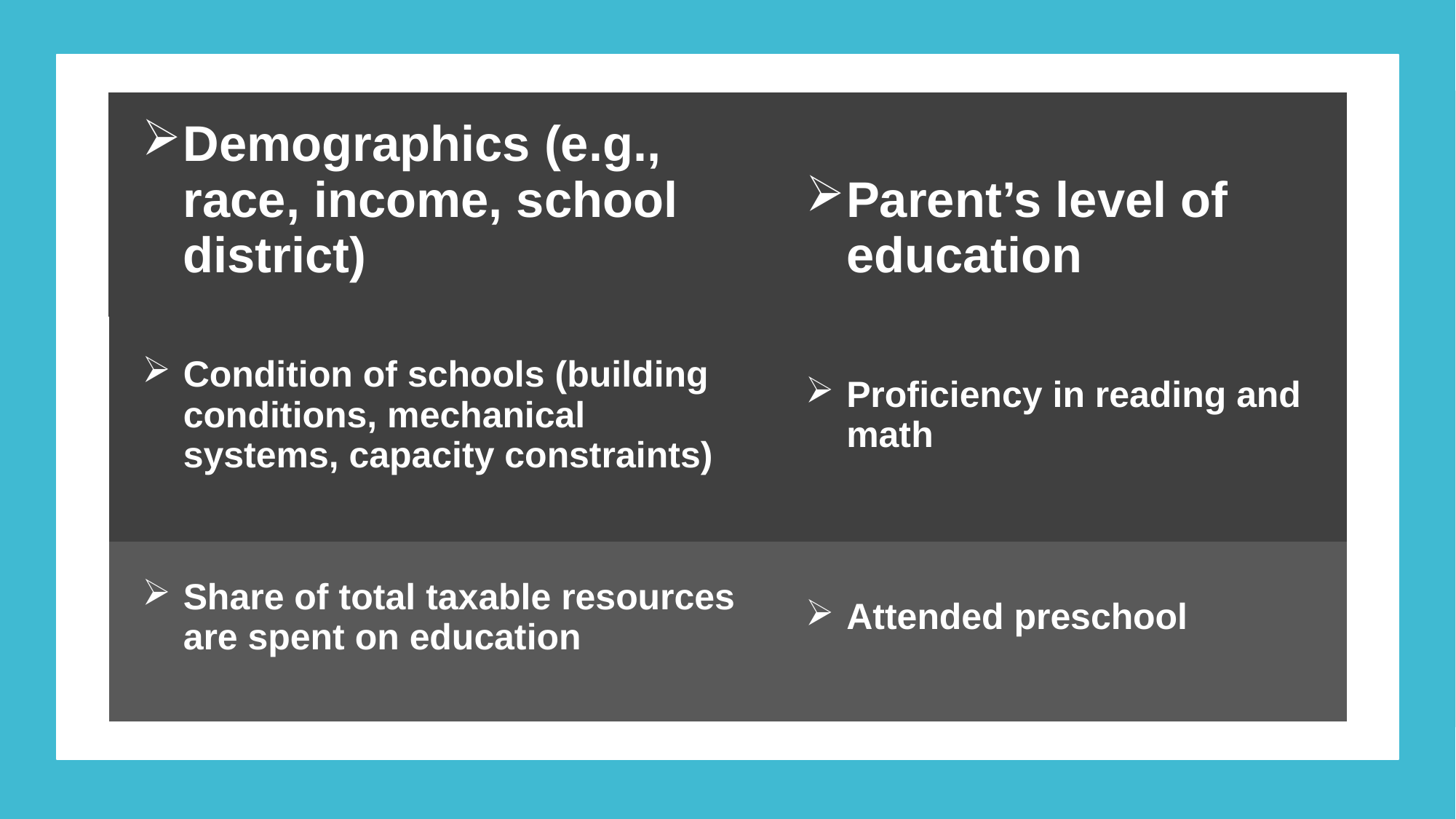

| Demographics (e.g., race, income, school district) | Parent’s level of education |
| --- | --- |
| Condition of schools (building conditions, mechanical systems, capacity constraints) | Proficiency in reading and math |
| Share of total taxable resources are spent on education | Attended preschool |